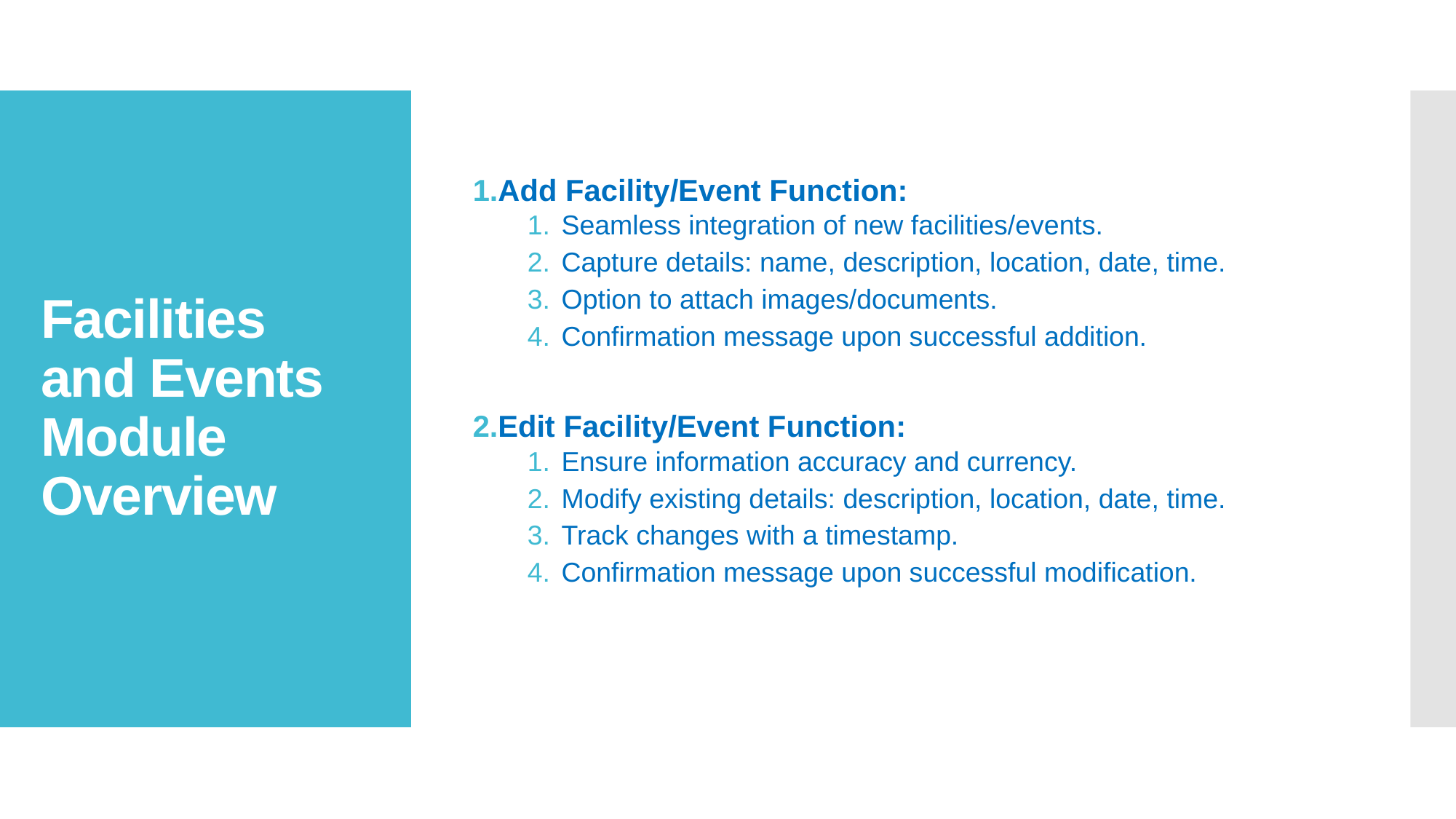

Add Facility/Event Function:
Seamless integration of new facilities/events.
Capture details: name, description, location, date, time.
Option to attach images/documents.
Confirmation message upon successful addition.

Edit Facility/Event Function:
Ensure information accuracy and currency.
Modify existing details: description, location, date, time.
Track changes with a timestamp.
Confirmation message upon successful modification.

# Facilities and Events Module Overview